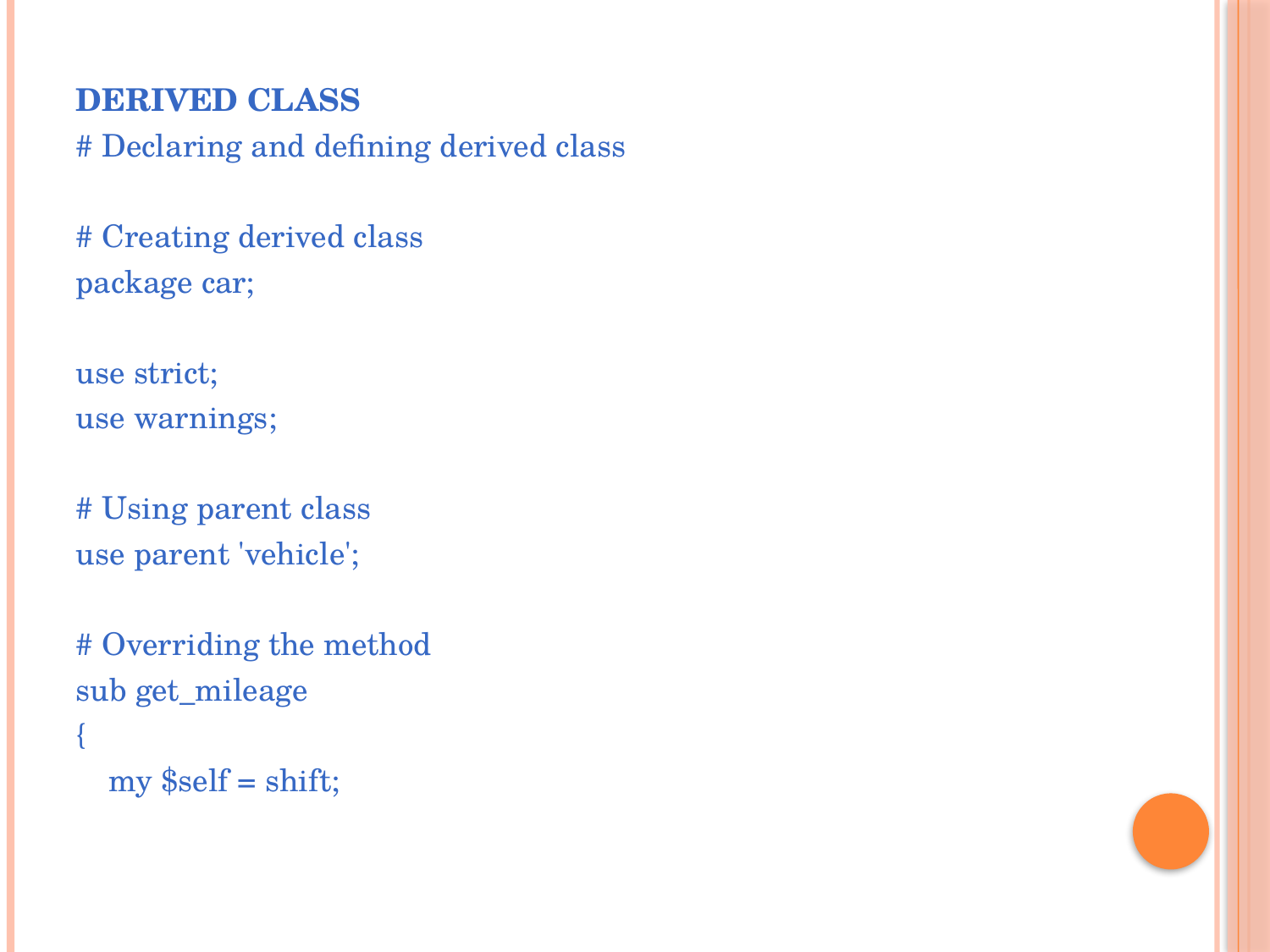

DERIVED CLASS
# Declaring and defining derived class

# Creating derived class
package car;

use strict;
use warnings;

# Using parent class
use parent 'vehicle';

# Overriding the method
sub get_mileage
{
	my $self = shift;